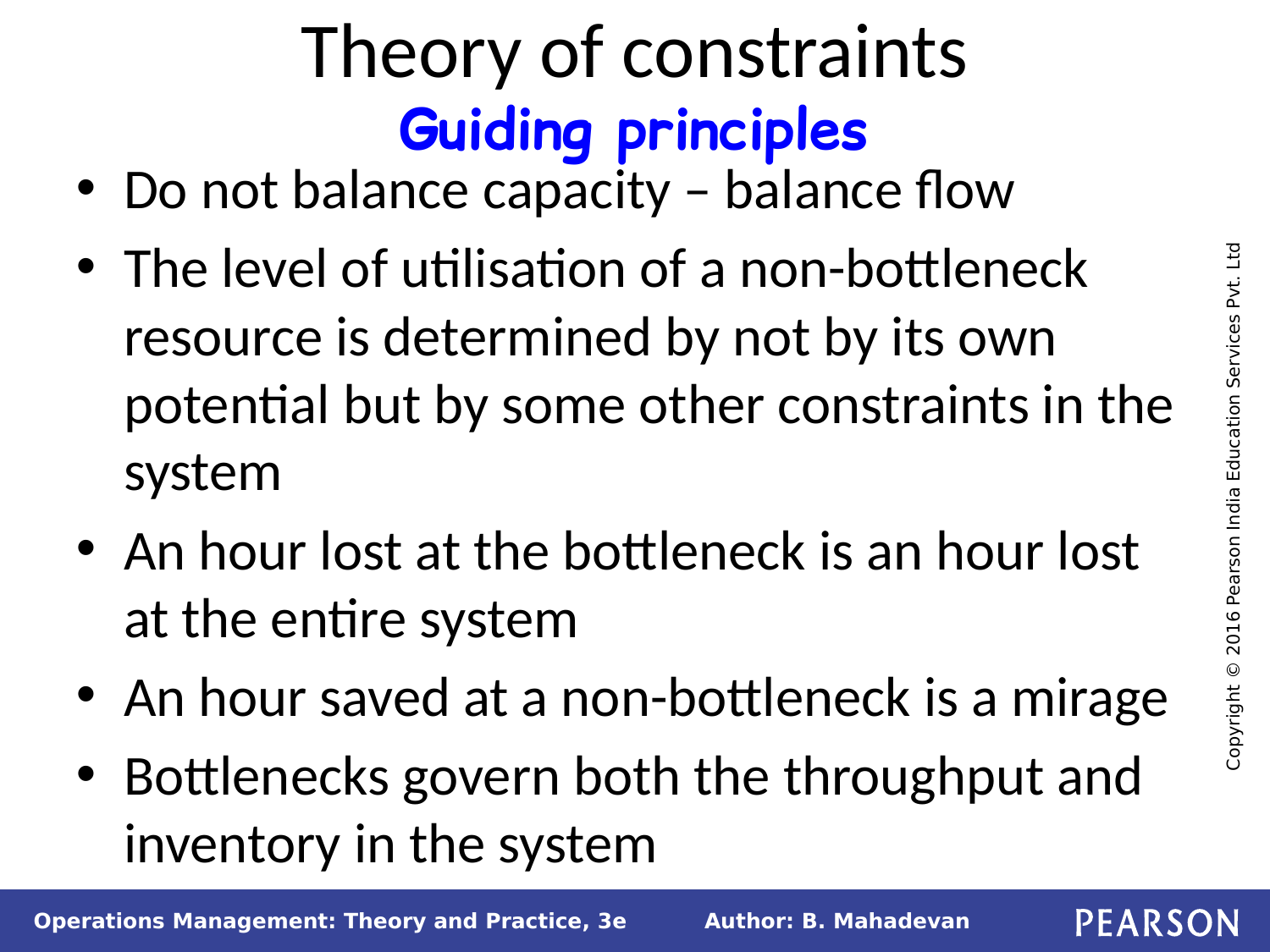

# Theory of constraints Guiding principles
Do not balance capacity – balance flow
The level of utilisation of a non-bottleneck resource is determined by not by its own potential but by some other constraints in the system
An hour lost at the bottleneck is an hour lost at the entire system
An hour saved at a non-bottleneck is a mirage
Bottlenecks govern both the throughput and inventory in the system